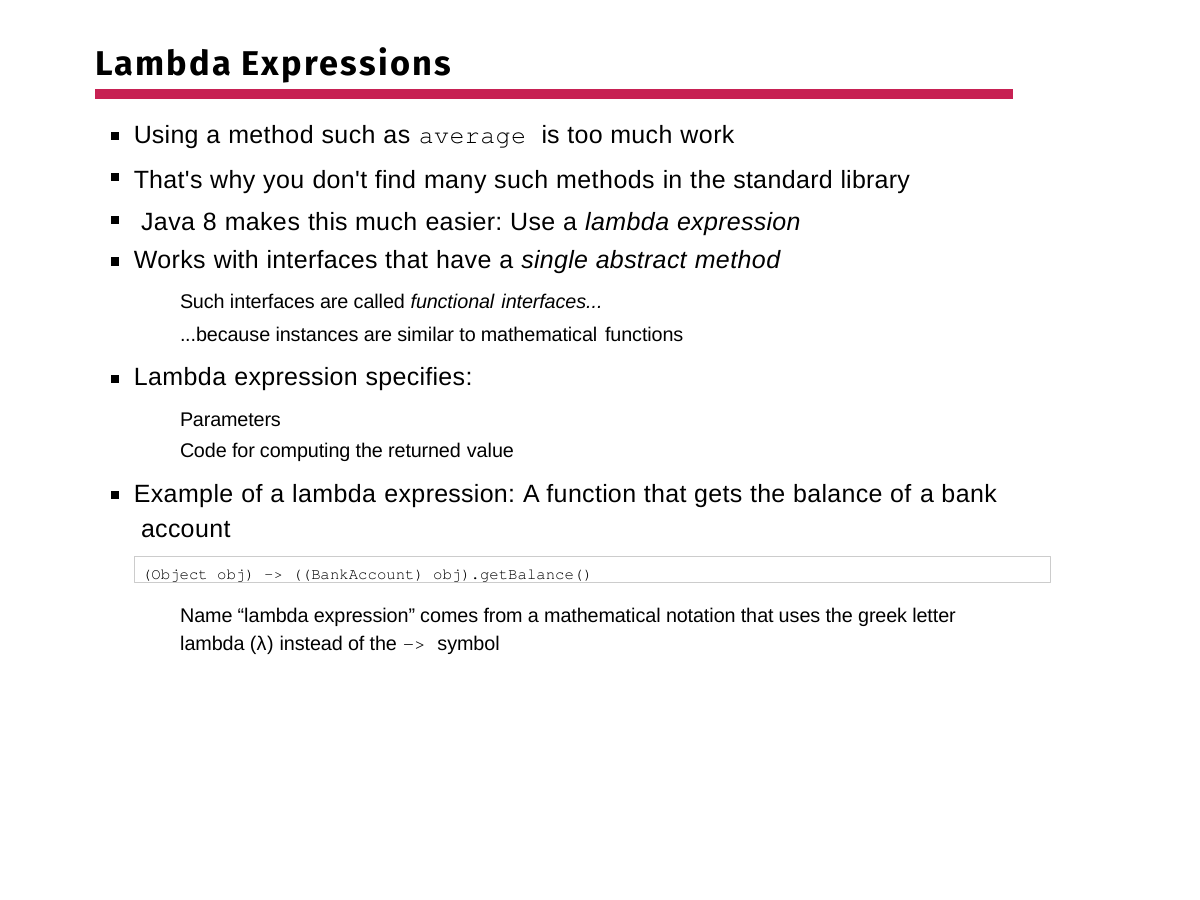

# Lambda Expressions
Using a method such as average is too much work
That's why you don't find many such methods in the standard library  Java 8 makes this much easier: Use a lambda expression
Works with interfaces that have a single abstract method
Such interfaces are called functional interfaces...
...because instances are similar to mathematical functions
Lambda expression specifies:
Parameters
Code for computing the returned value
Example of a lambda expression: A function that gets the balance of a bank  account

(Object obj) -> ((BankAccount) obj).getBalance()
Name “lambda expression” comes from a mathematical notation that uses the greek letter  lambda (λ) instead of the -> symbol